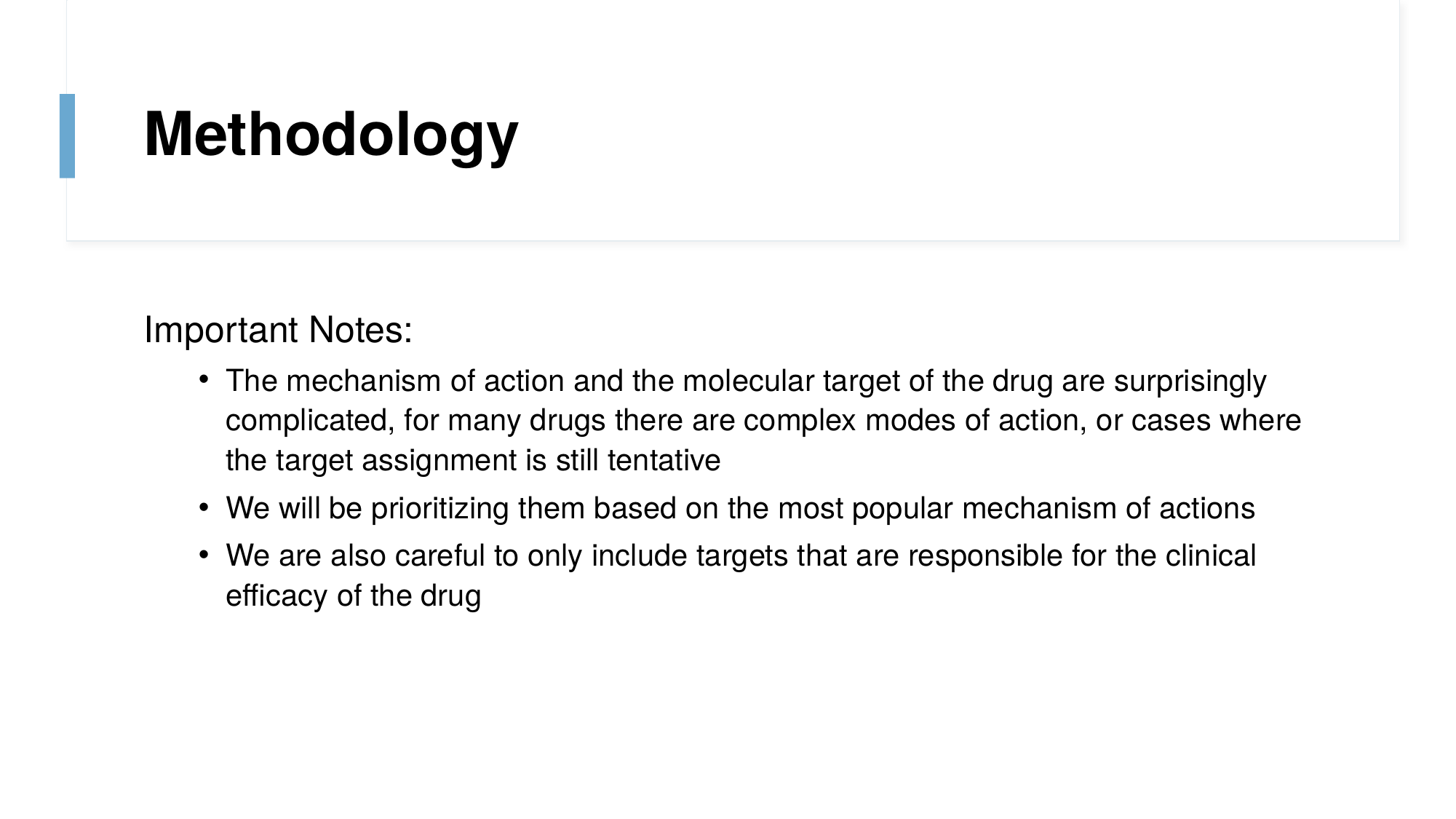

# Methodology
Important Notes:
The mechanism of action and the molecular target of the drug are surprisingly complicated, for many drugs there are complex modes of action, or cases where the target assignment is still tentative
We will be prioritizing them based on the most popular mechanism of actions
We are also careful to only include targets that are responsible for the clinical efficacy of the drug